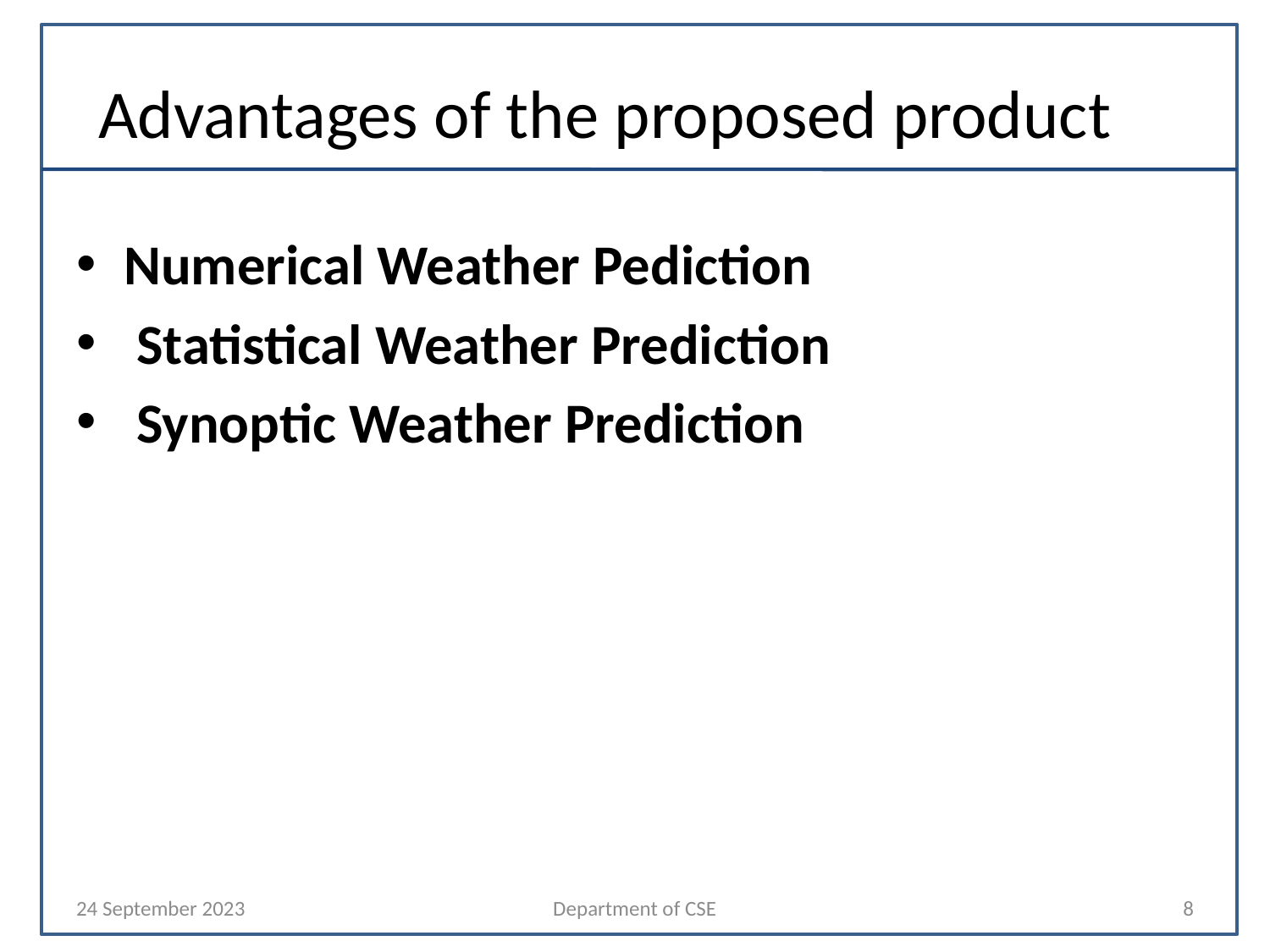

# Advantages of the proposed product
Numerical Weather Pediction
 Statistical Weather Prediction
 Synoptic Weather Prediction
24 September 2023
Department of CSE
8